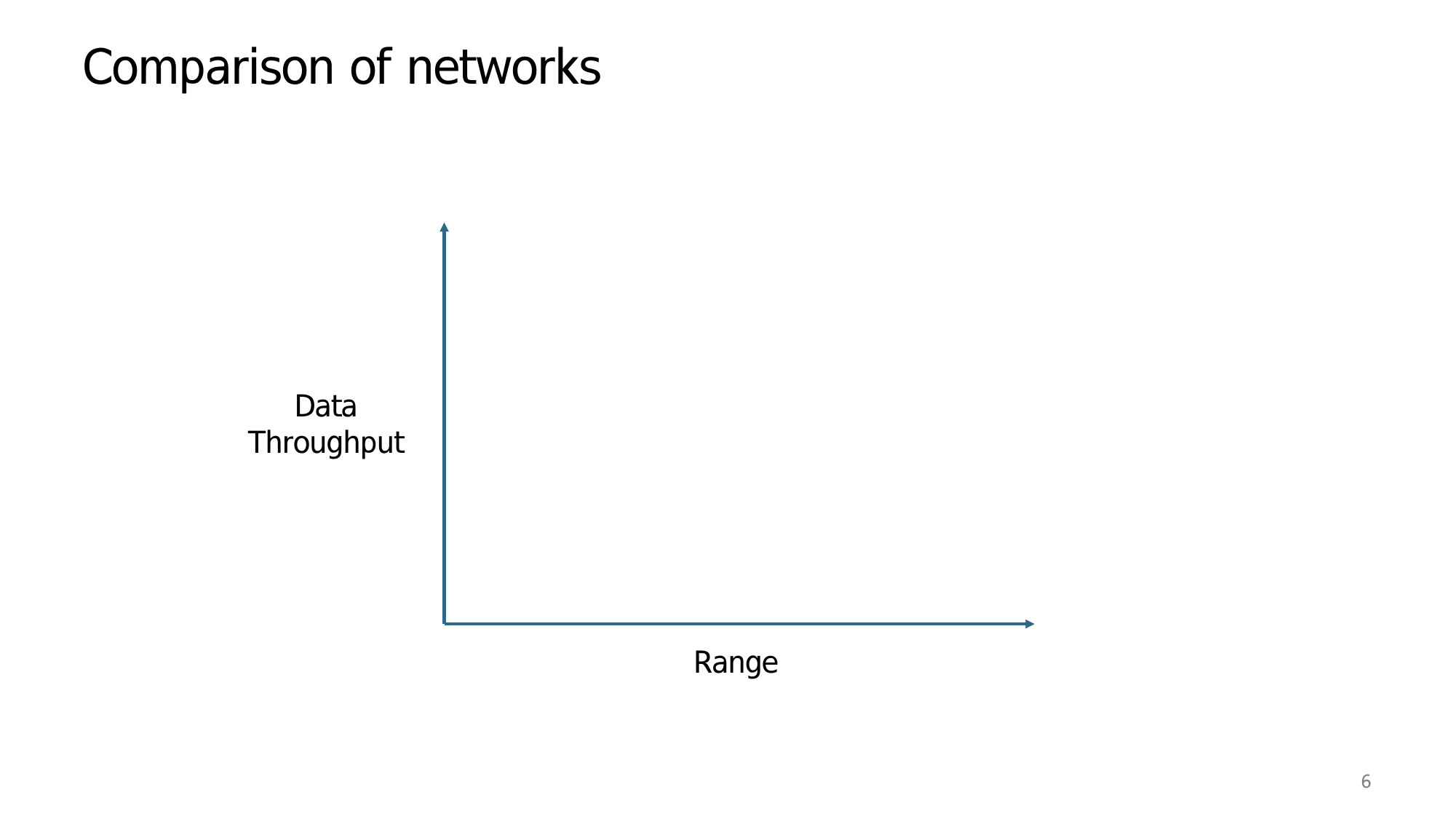

# Comparison of networks
Data
Throughput
Range
6